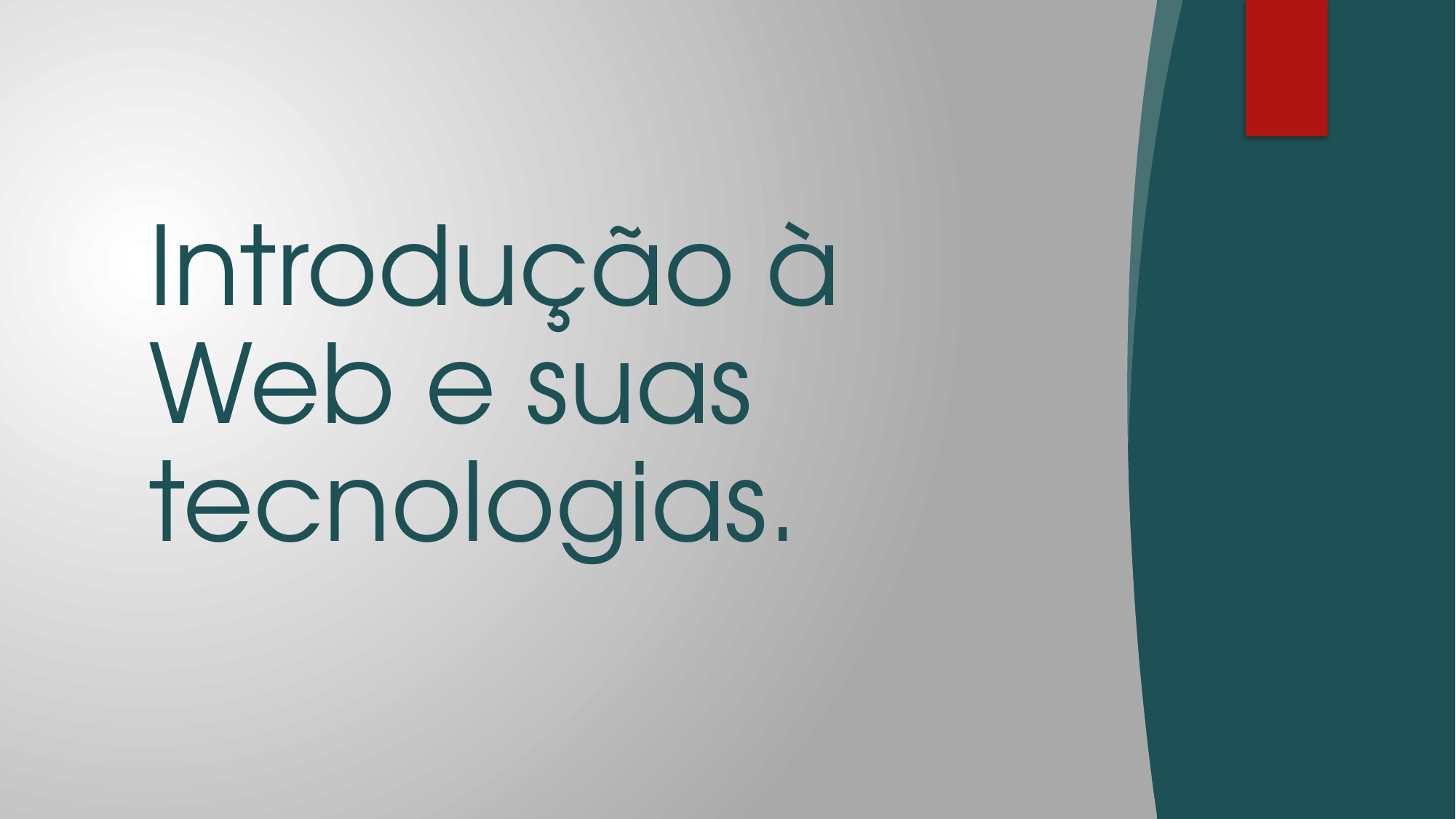

# Introdução à Web e suas tecnologias.